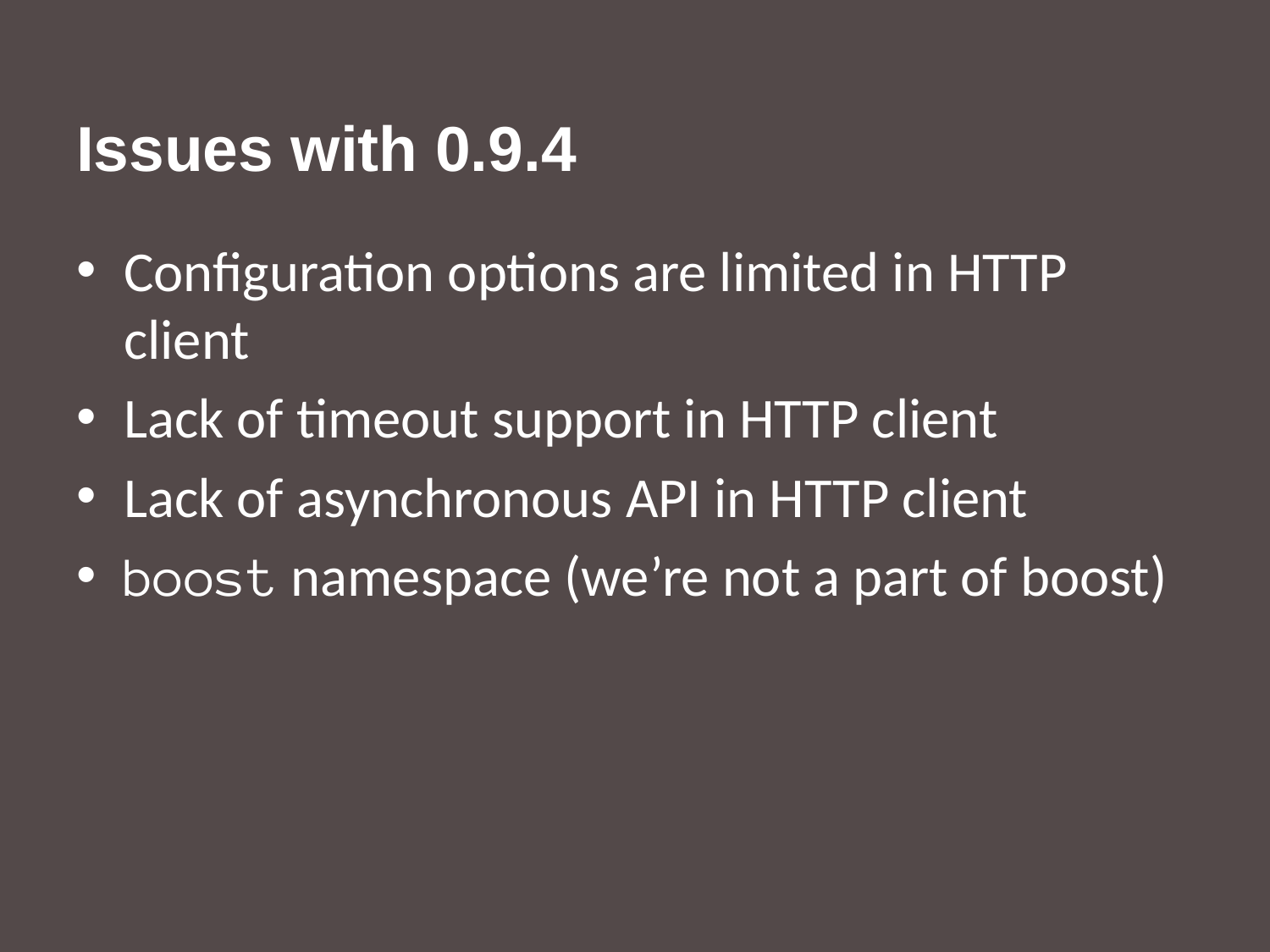

# Issues with 0.9.4
Configuration options are limited in HTTP client
Lack of timeout support in HTTP client
Lack of asynchronous API in HTTP client
boost namespace (we’re not a part of boost)